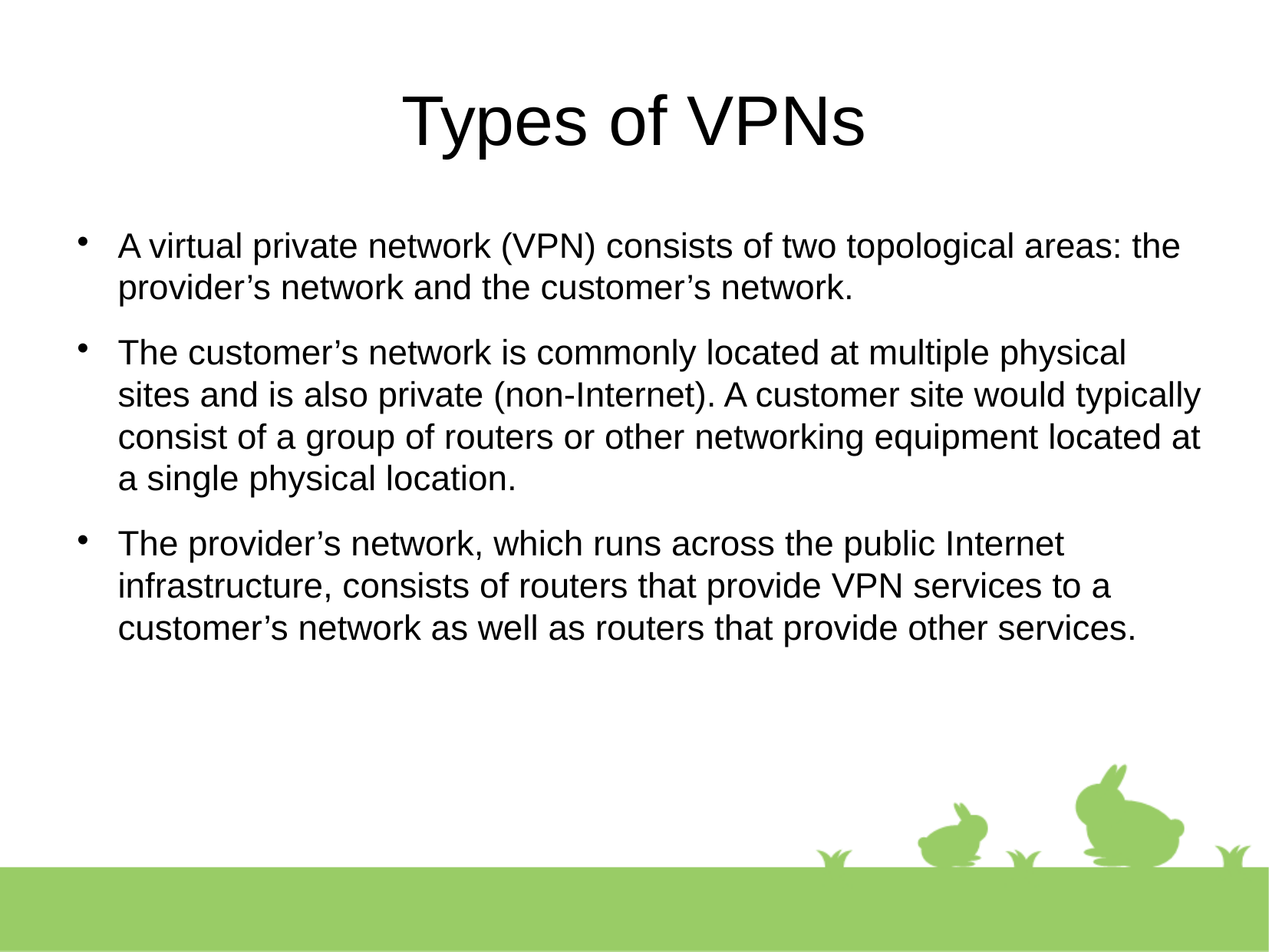

Types of VPNs
A virtual private network (VPN) consists of two topological areas: the provider’s network and the customer’s network.
The customer’s network is commonly located at multiple physical sites and is also private (non-Internet). A customer site would typically consist of a group of routers or other networking equipment located at a single physical location.
The provider’s network, which runs across the public Internet infrastructure, consists of routers that provide VPN services to a customer’s network as well as routers that provide other services.